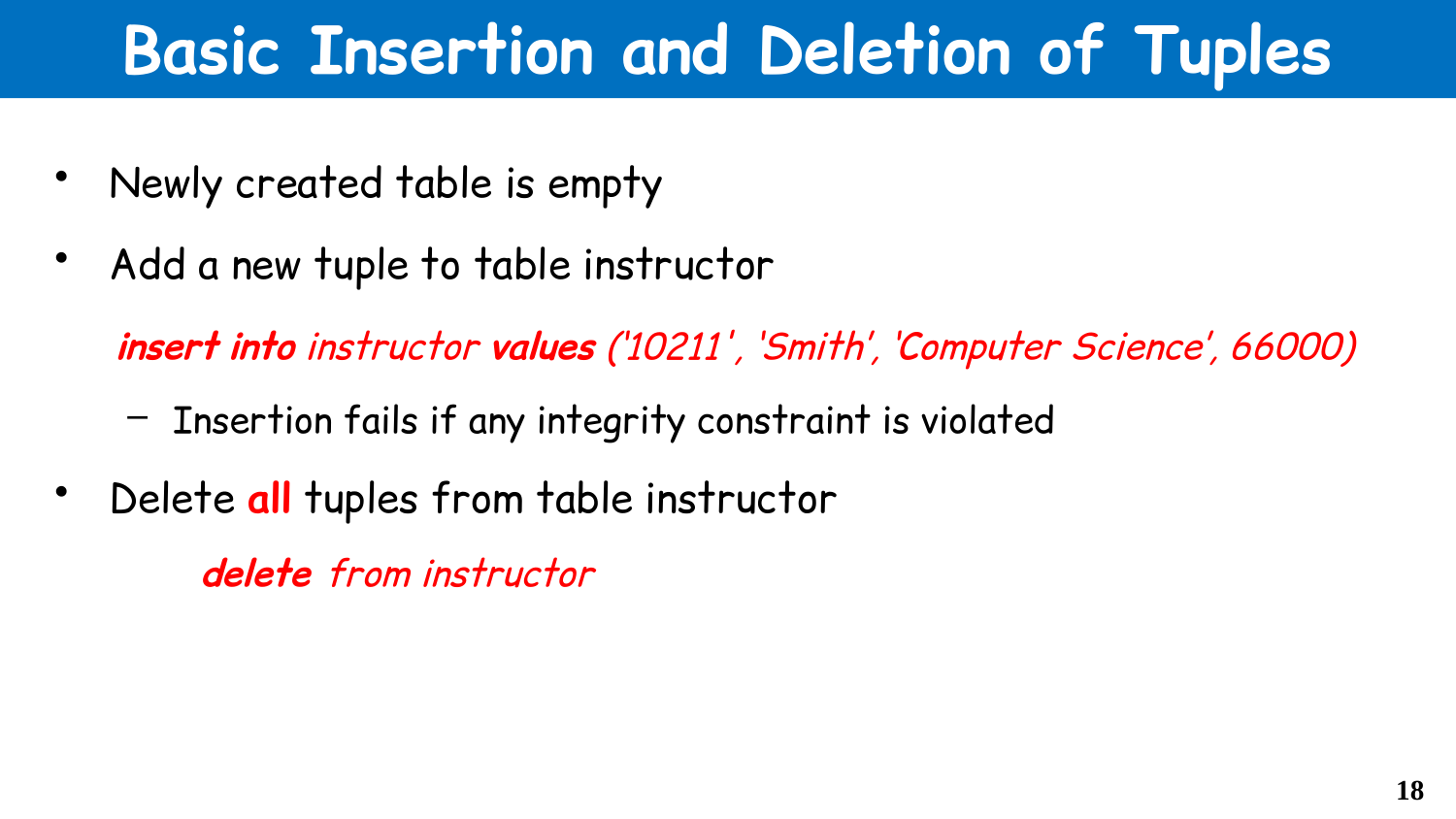

# Basic Insertion and Deletion of Tuples
Newly created table is empty
Add a new tuple to table instructor
     insert into instructor values (‘10211', ‘Smith’, ‘Computer Science’, 66000)
Insertion fails if any integrity constraint is violated
Delete all tuples from table instructor
	delete from instructor